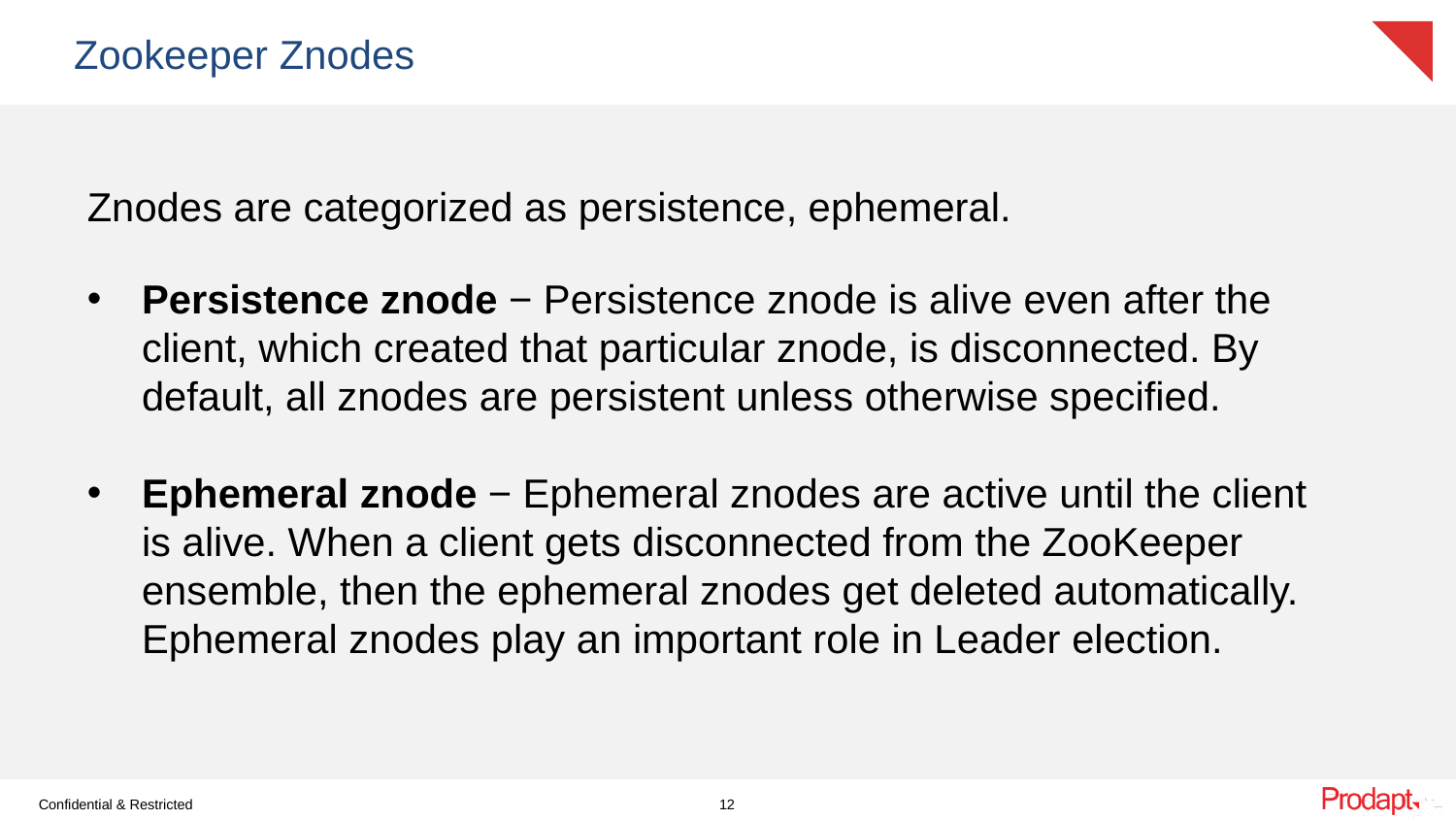

Zookeeper Znodes

Znodes are categorized as persistence, ephemeral.

Persistence znode − Persistence znode is alive even after the client, which created that particular znode, is disconnected. By default, all znodes are persistent unless otherwise specified.

Ephemeral znode − Ephemeral znodes are active until the client is alive. When a client gets disconnected from the ZooKeeper ensemble, then the ephemeral znodes get deleted automatically. Ephemeral znodes play an important role in Leader election.

12